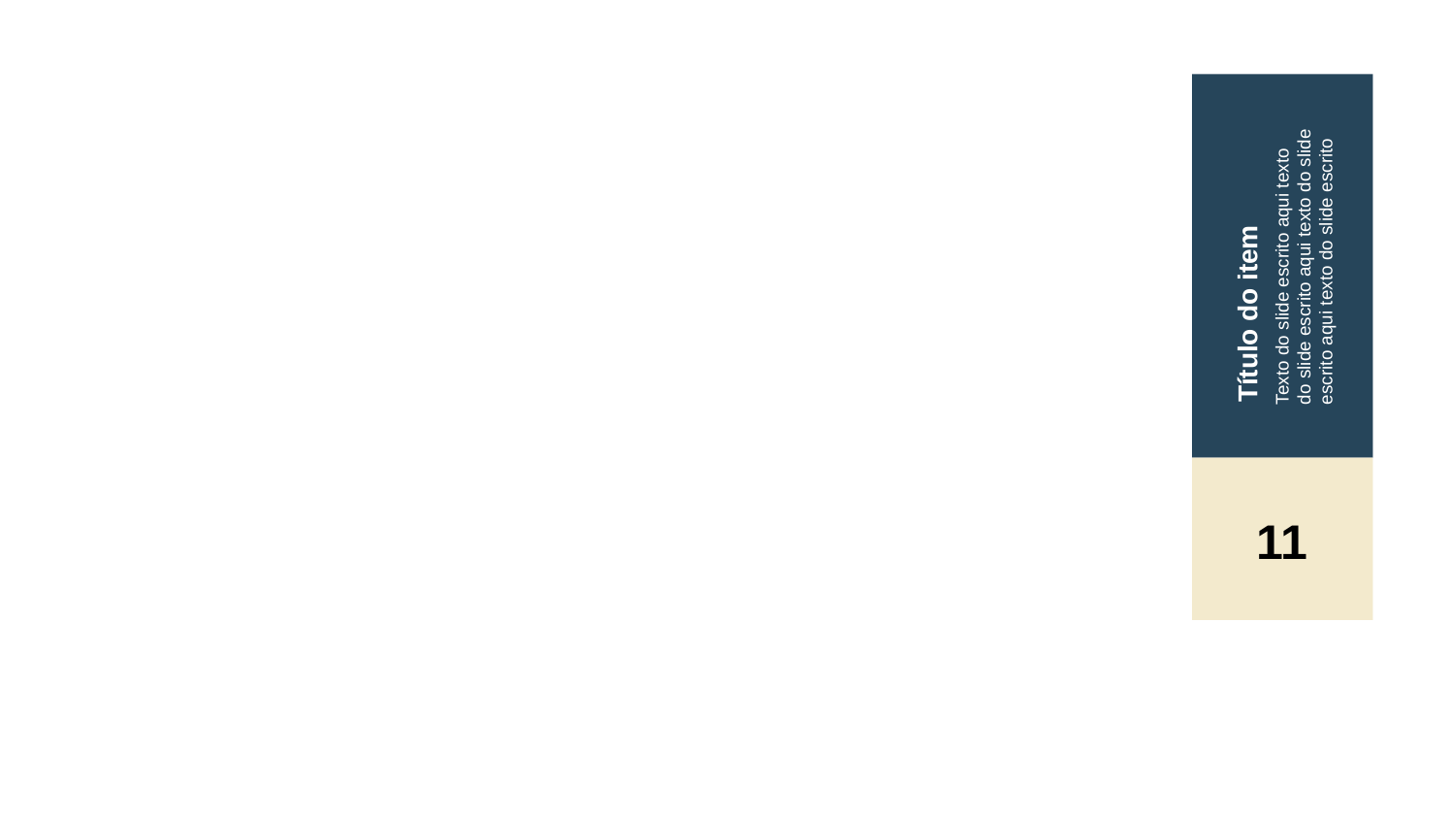

Texto do slide escrito aqui texto do slide escrito aqui texto do slide escrito aqui texto do slide escrito
Título do item

11